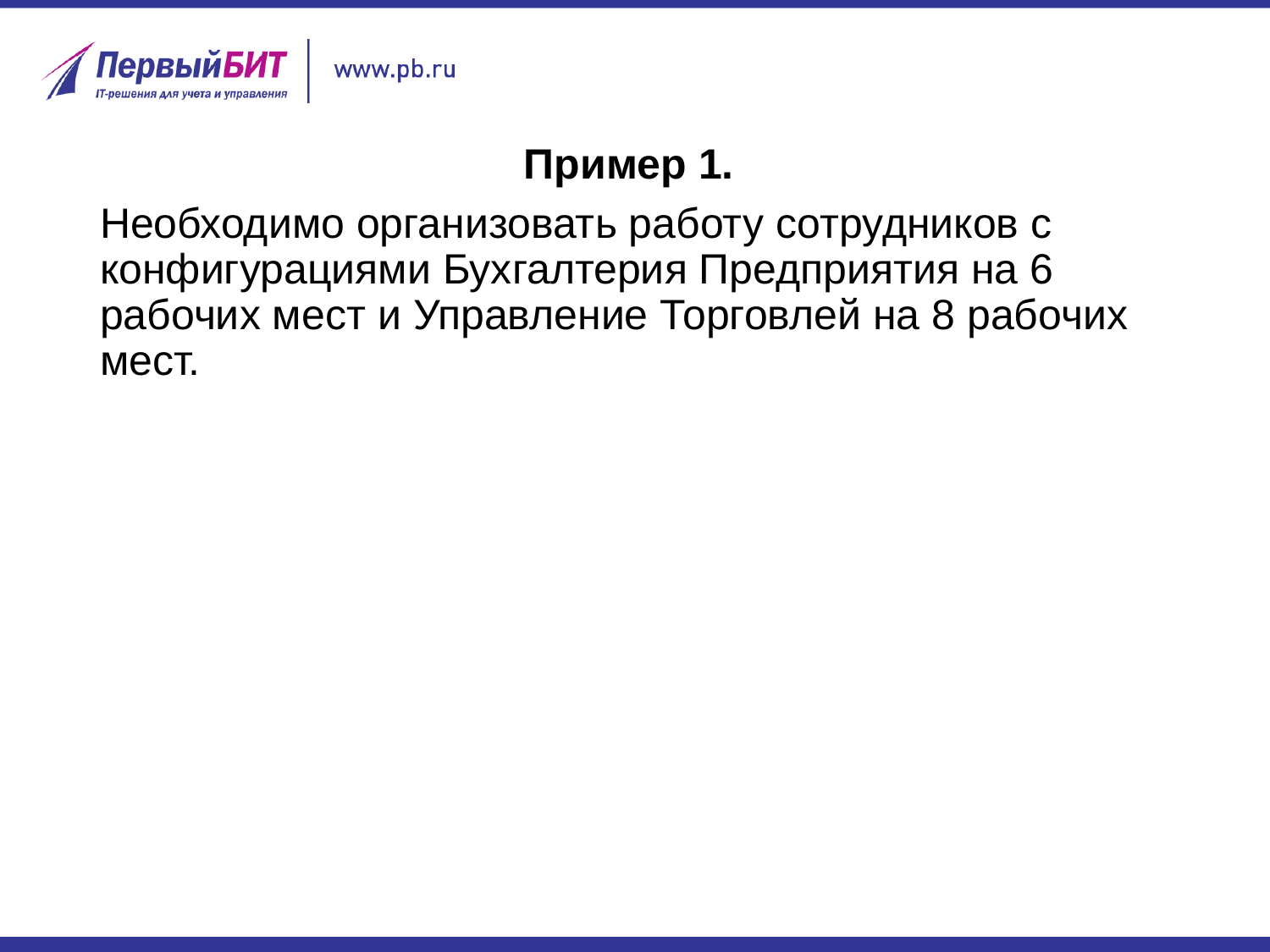

#
Пример 1.
Необходимо организовать работу сотрудников с конфигурациями Бухгалтерия Предприятия на 6 рабочих мест и Управление Торговлей на 8 рабочих мест.